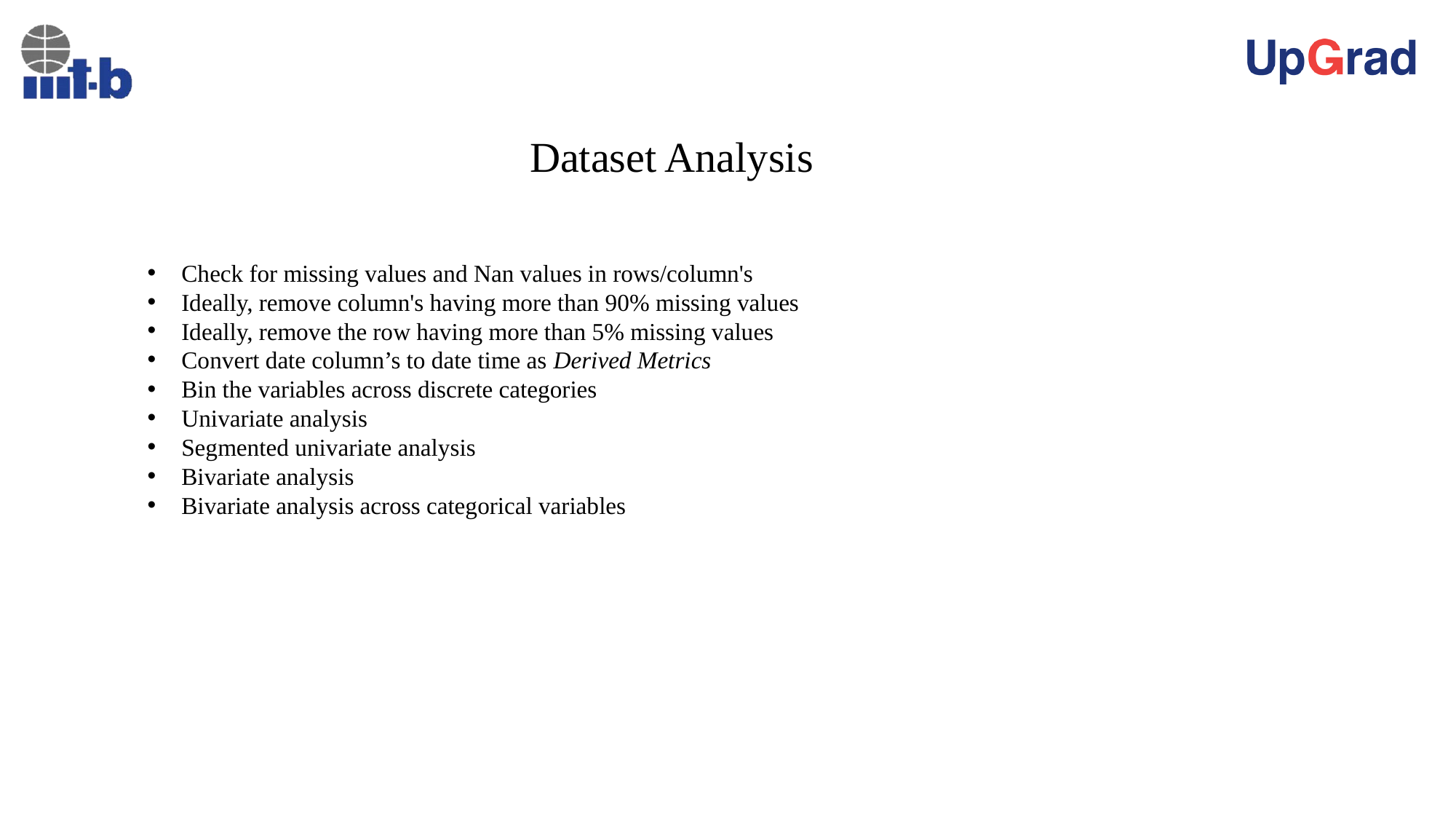

Dataset Analysis
Check for missing values and Nan values in rows/column's
Ideally, remove column's having more than 90% missing values
Ideally, remove the row having more than 5% missing values
Convert date column’s to date time as Derived Metrics
Bin the variables across discrete categories
Univariate analysis
Segmented univariate analysis
Bivariate analysis
Bivariate analysis across categorical variables